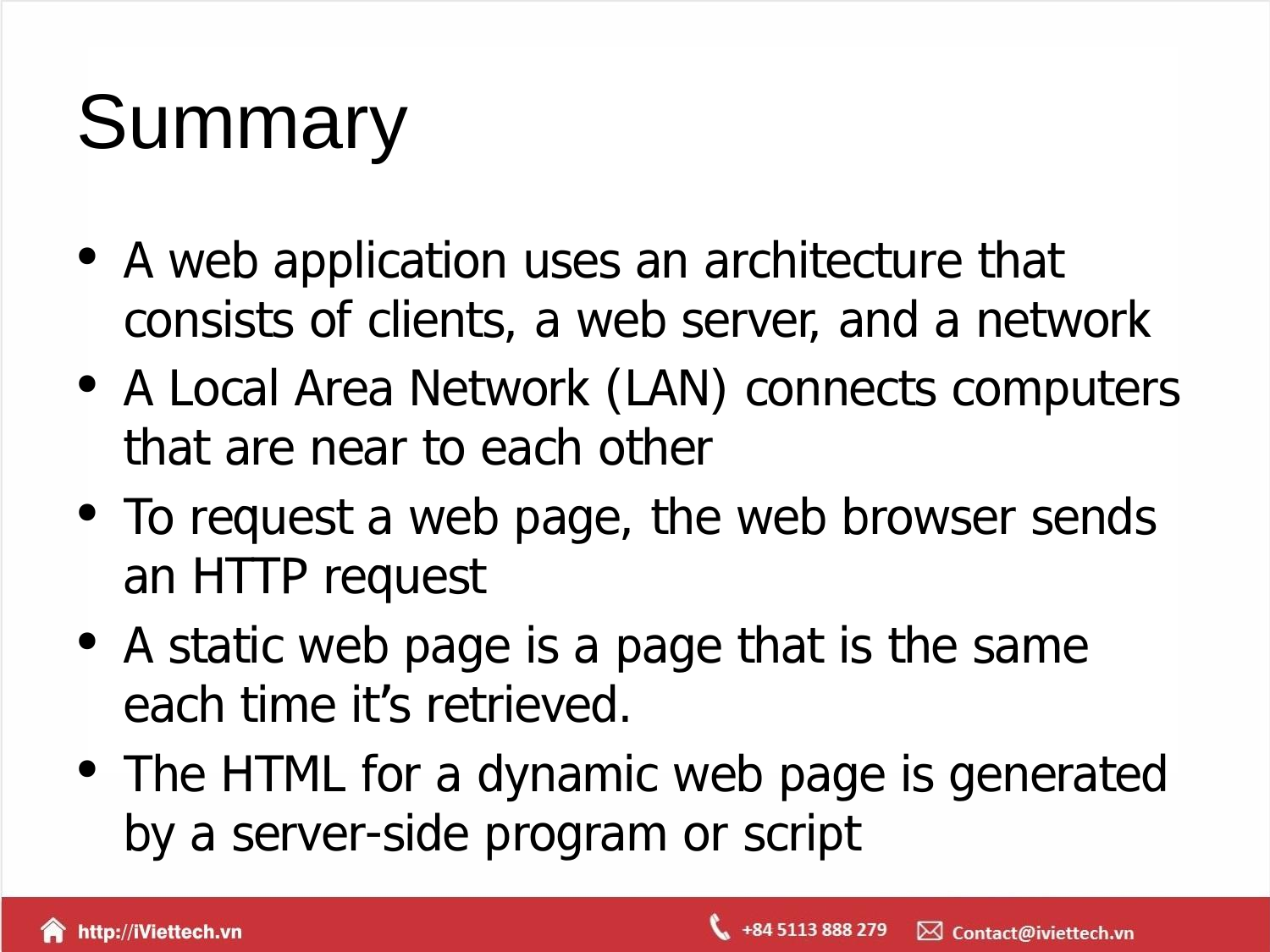

# Summary
A web application uses an architecture that consists of clients, a web server, and a network
A Local Area Network (LAN) connects computers that are near to each other
To request a web page, the web browser sends an HTTP request
A static web page is a page that is the same each time it’s retrieved.
The HTML for a dynamic web page is generated by a server-side program or script